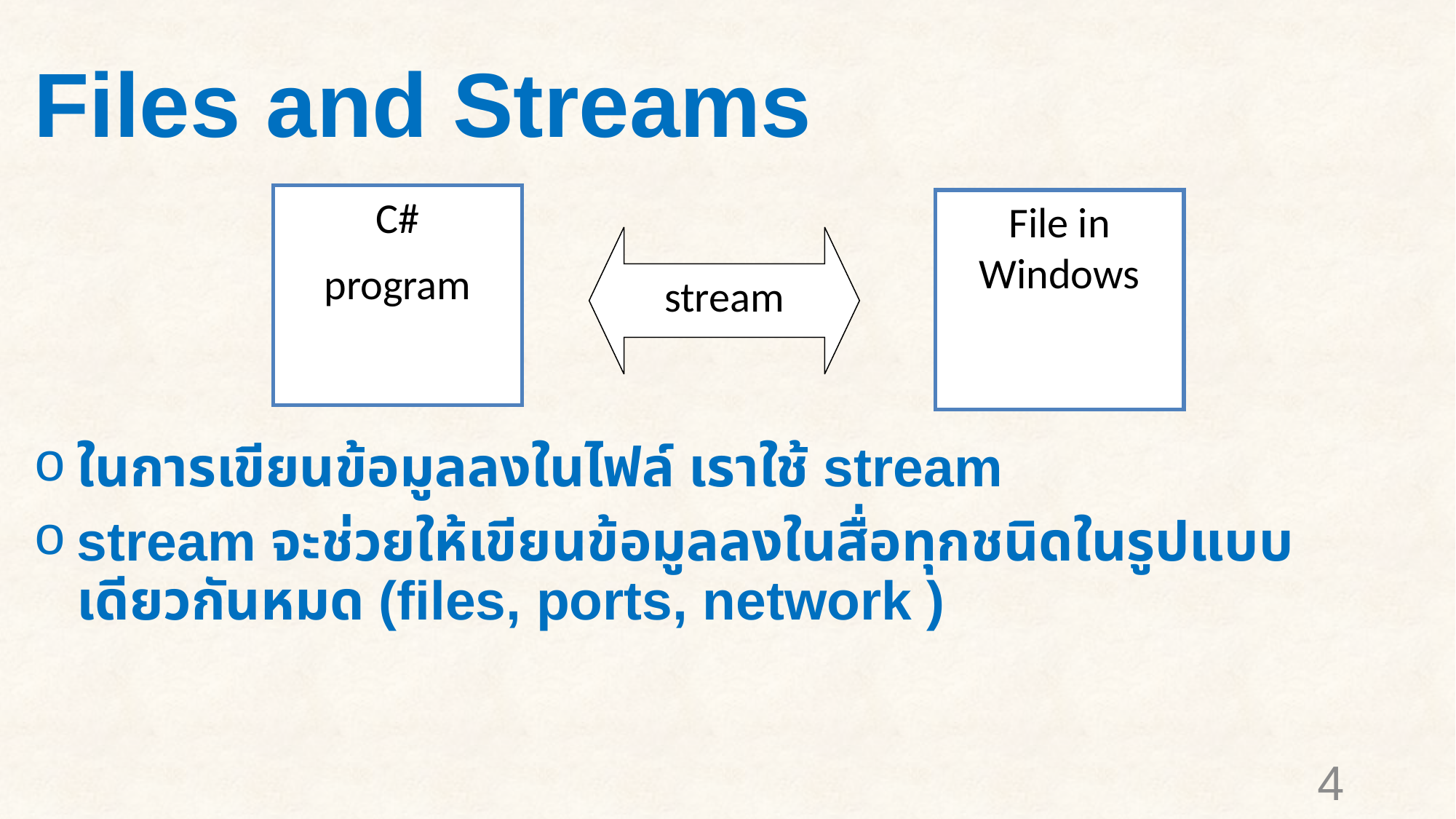

# Files and Streams
C#
program
File in Windows
stream

ในการเขียนข้อมูลลงในไฟล์ เราใช้ stream
stream จะช่วยให้เขียนข้อมูลลงในสื่อทุกชนิดในรูปแบบเดียวกันหมด (files, ports, network )
4